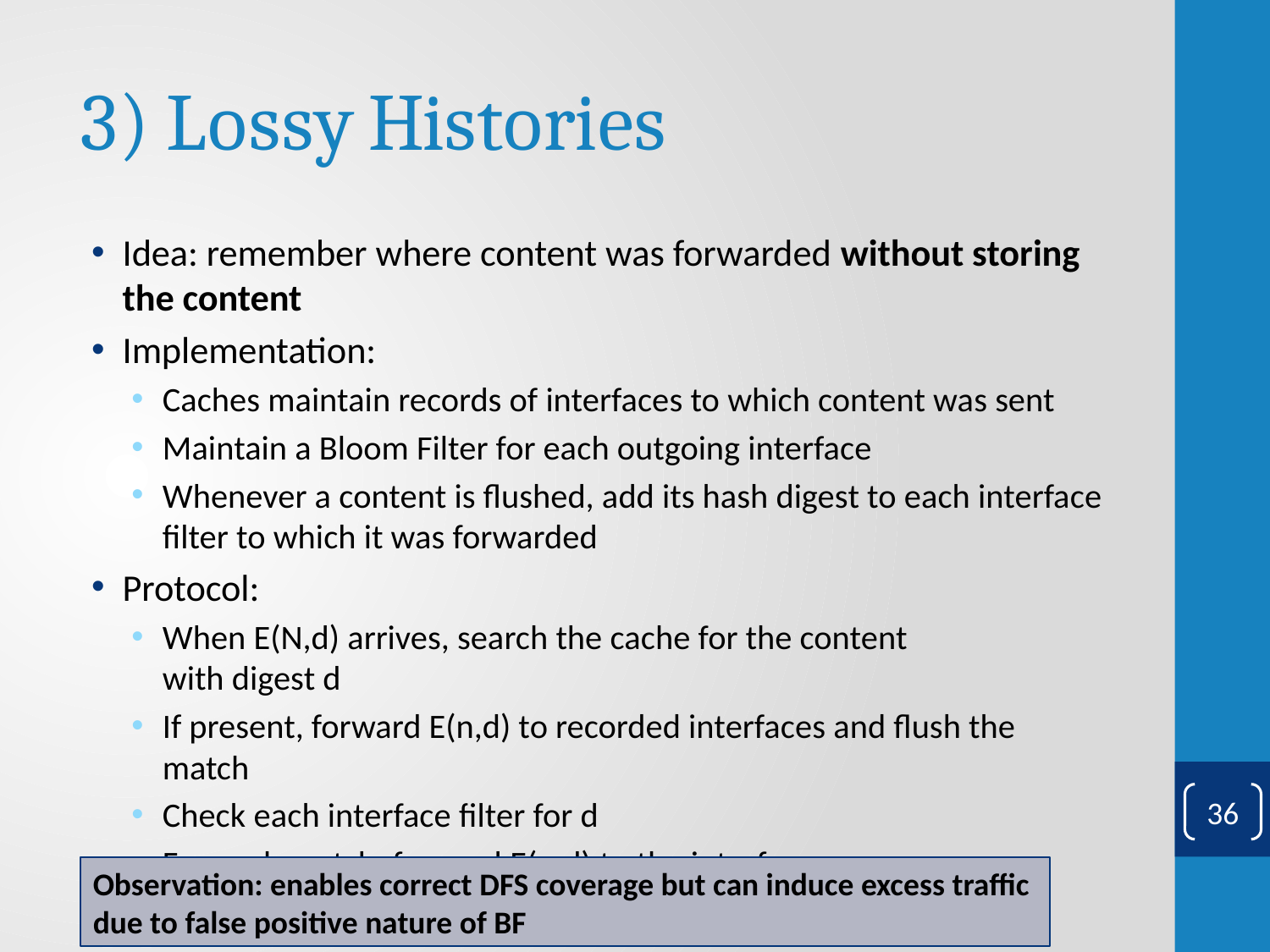

# 3) Lossy Histories
Idea: remember where content was forwarded without storing the content
Implementation:
Caches maintain records of interfaces to which content was sent
Maintain a Bloom Filter for each outgoing interface
Whenever a content is flushed, add its hash digest to each interface filter to which it was forwarded
Protocol:
When E(N,d) arrives, search the cache for the content
with digest d
If present, forward E(n,d) to recorded interfaces and flush the match
Check each interface filter for d
For each match, forward E(n,d) to the interface
36
Observation: enables correct DFS coverage but can induce excess traffic
due to false positive nature of BF